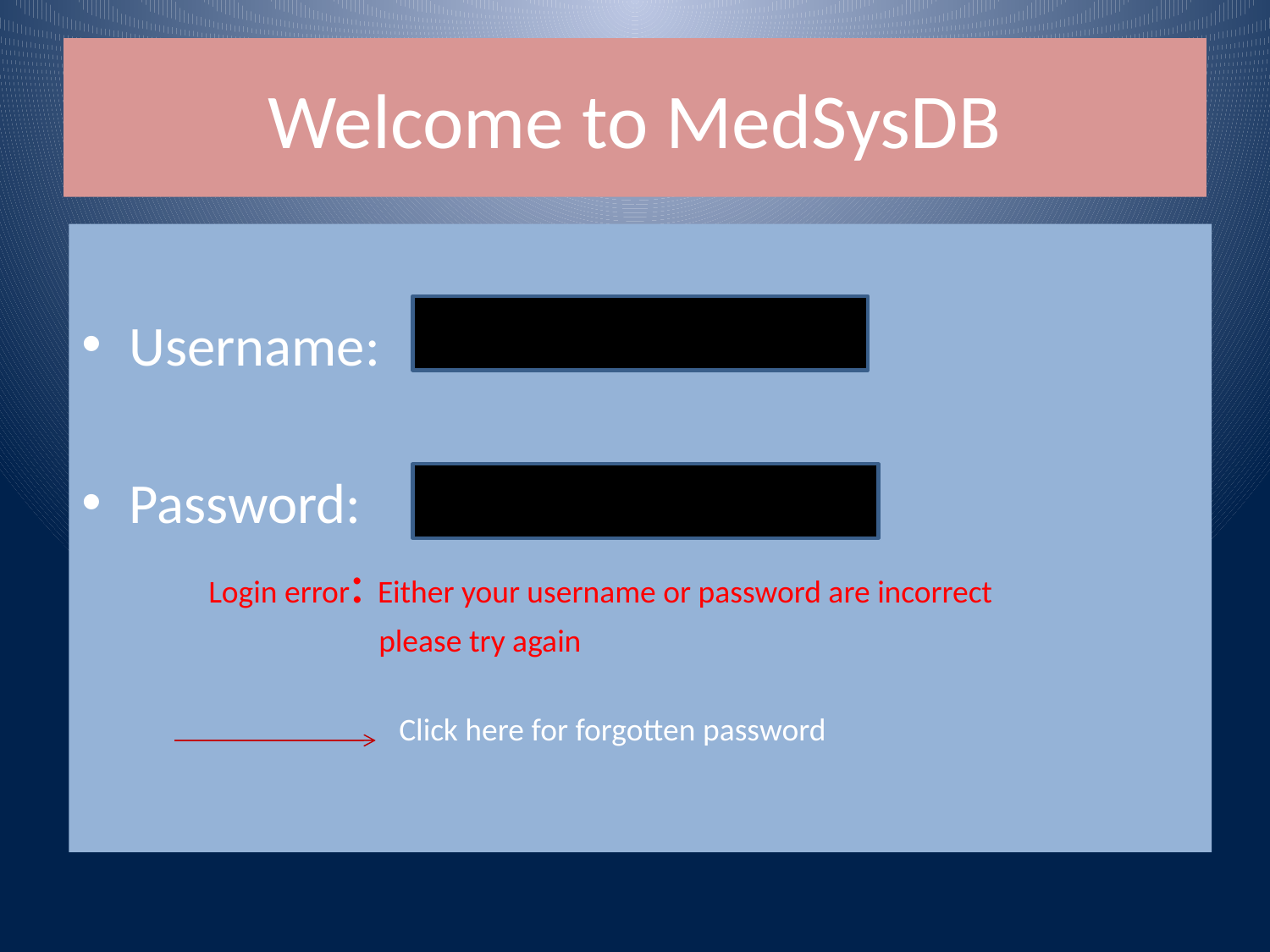

# Welcome to MedSysDB

Username:

Password:
    	Login error: Either your username or password are incorrect
		      please try again

Click here for forgotten password